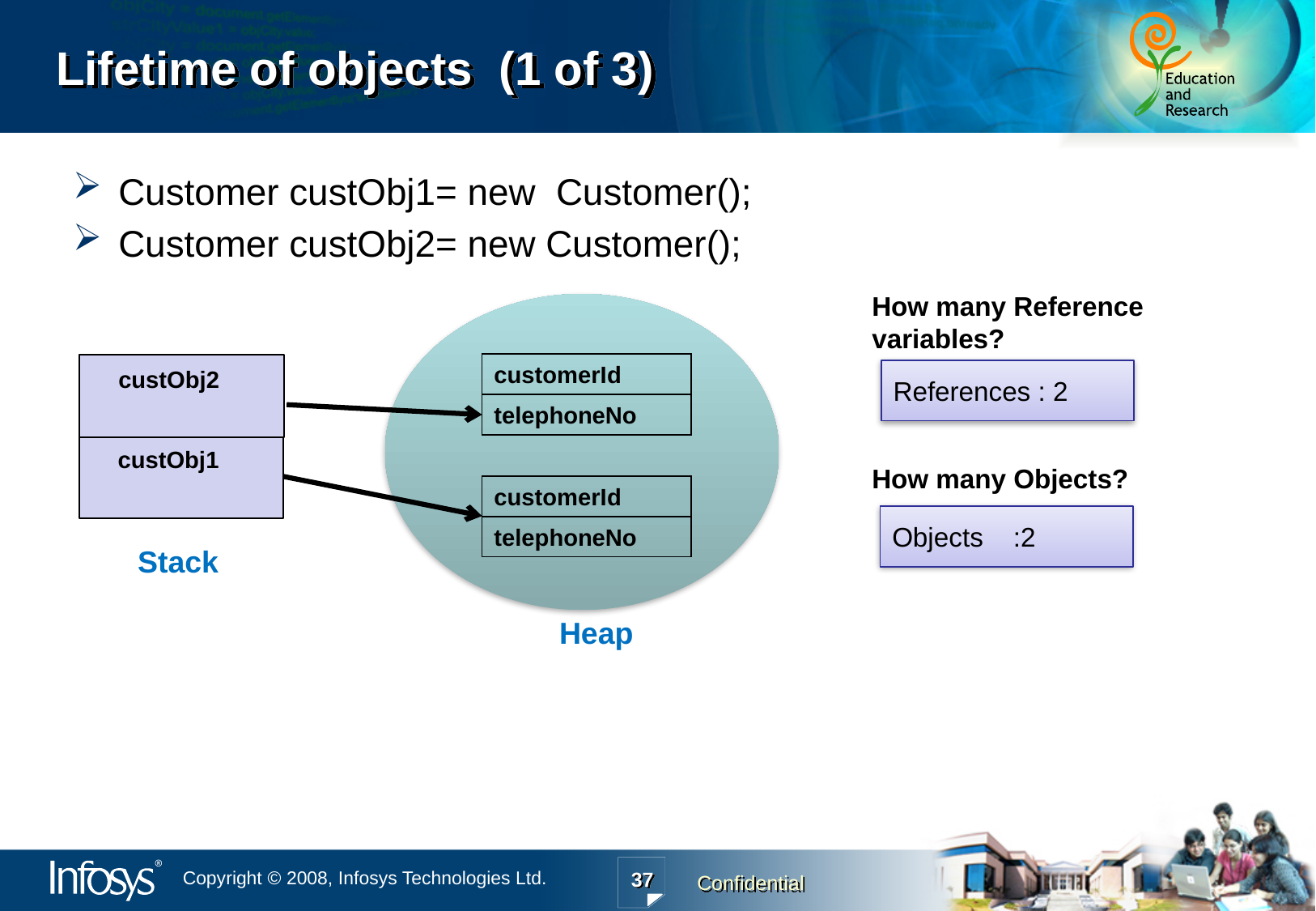

# Lifetime of objects  (1 of 3)
Customer custObj1= new  Customer();
Customer custObj2= new Customer();

How many Reference variables?

customerId

custObj2

telephoneNo

custObj1

customerId
telephoneNo
Stack
Heap
References : 2
How many Objects?
Objects    :2
37